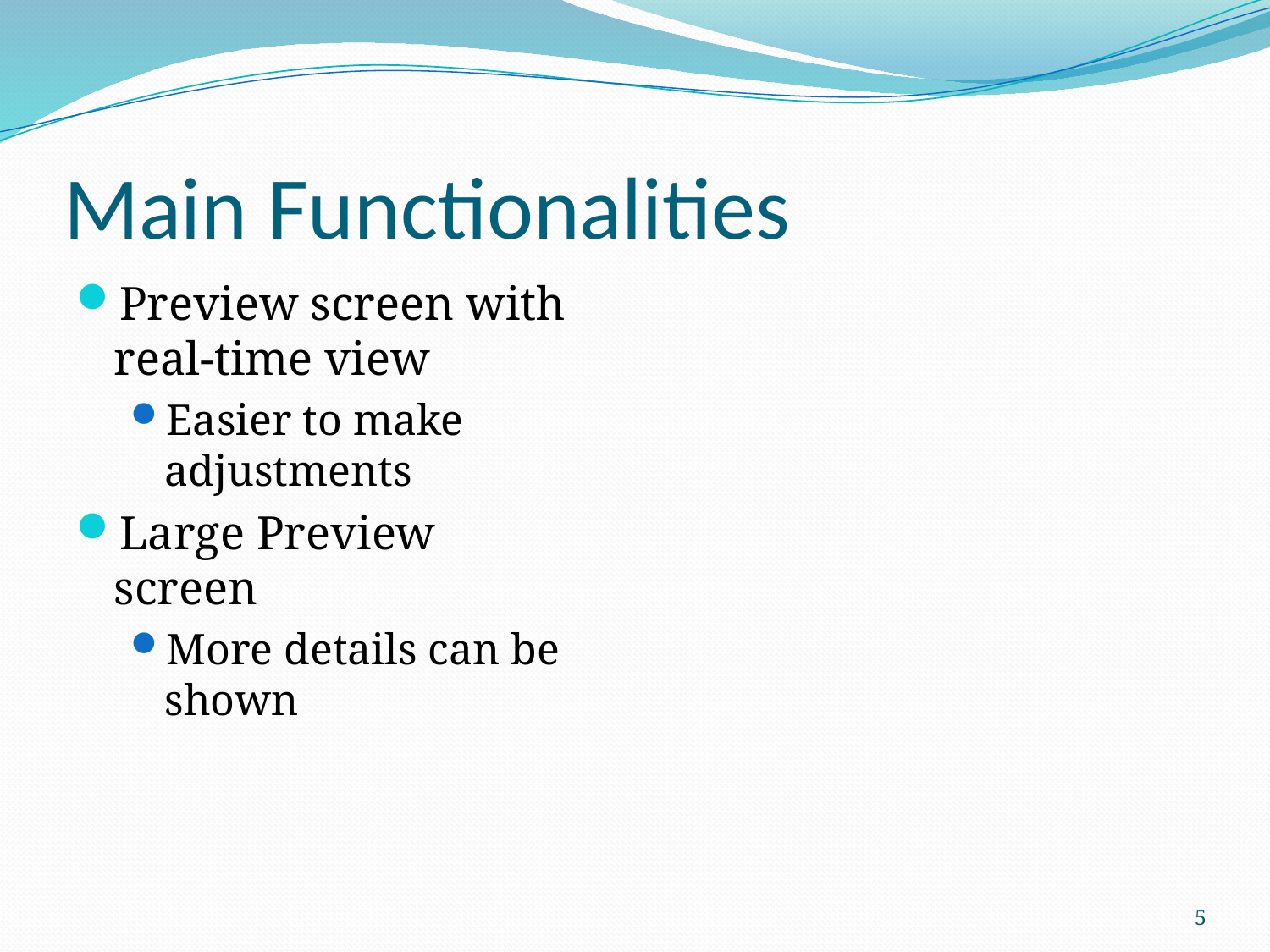

# Main Functionalities
Preview screen with real-time view
Easier to make adjustments
Large Preview screen
More details can be shown
5